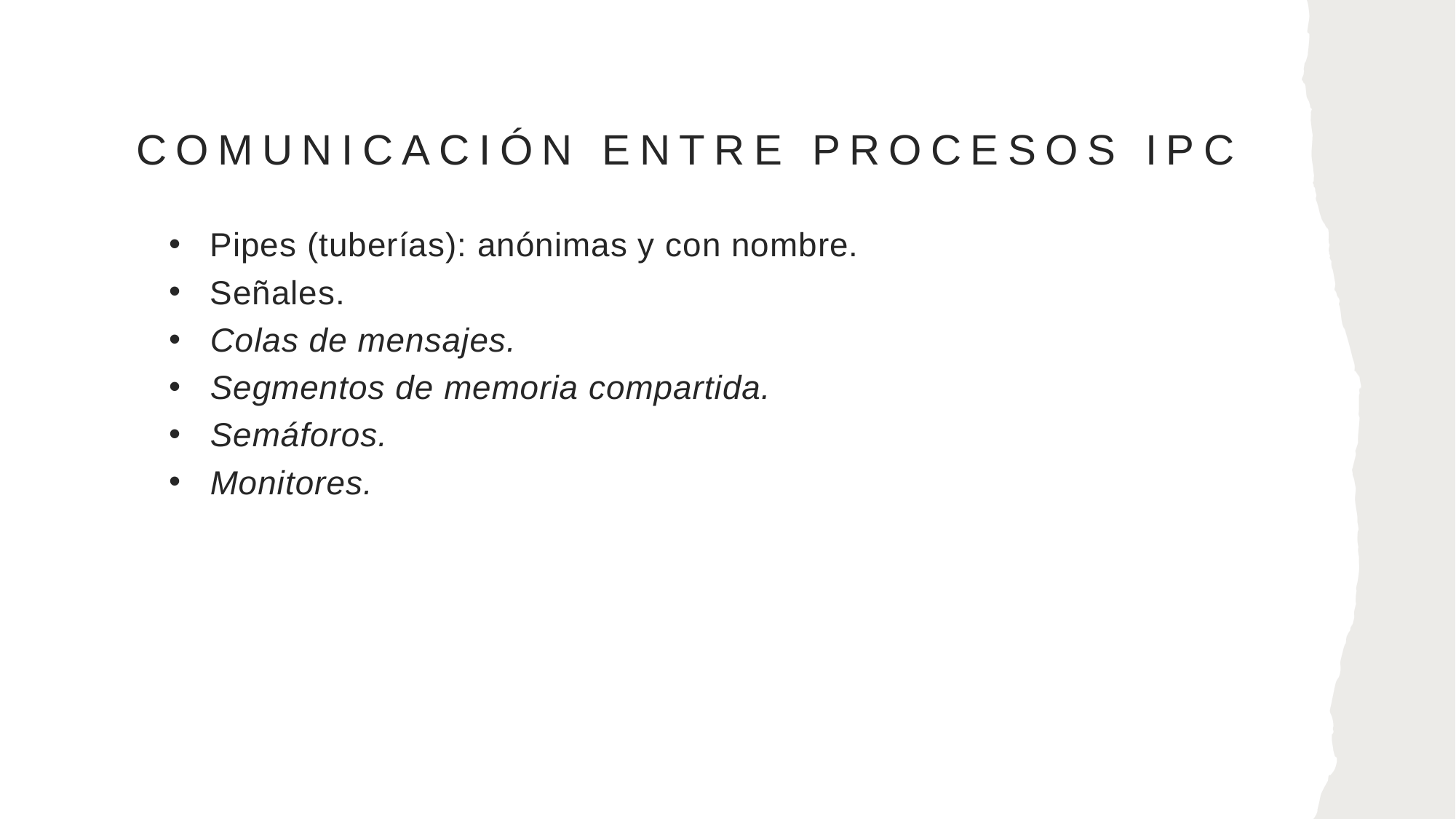

# Comunicación entre procesos IPC
Pipes (tuberías): anónimas y con nombre.
Señales.
Colas de mensajes.
Segmentos de memoria compartida.
Semáforos.
Monitores.